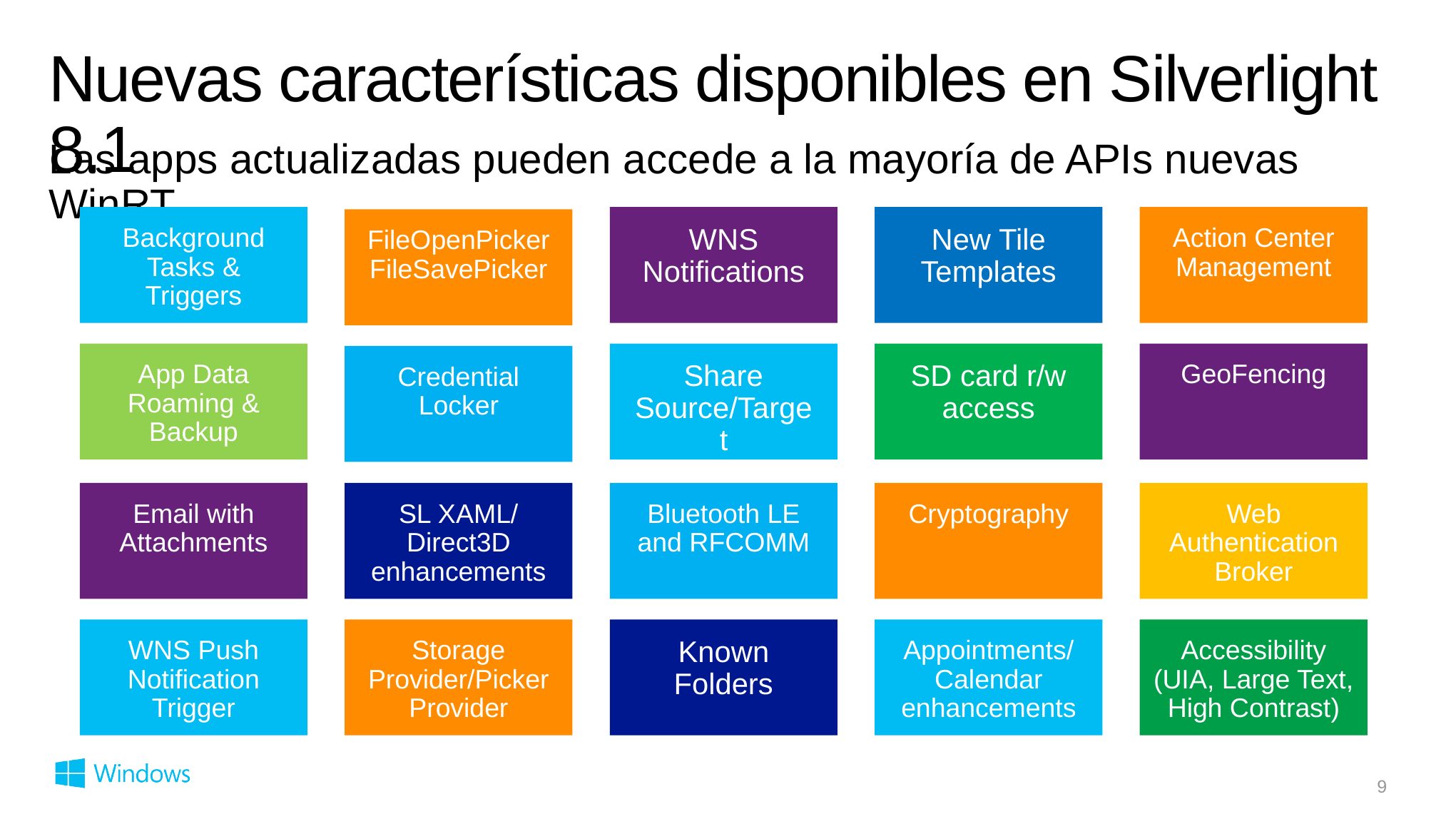

# Nuevas características disponibles en Silverlight 8.1
Las apps actualizadas pueden accede a la mayoría de APIs nuevas WinRT
Background Tasks & Triggers
WNS Notifications
New Tile Templates
Action Center Management
FileOpenPickerFileSavePicker
App Data Roaming & Backup
Share Source/Target
SD card r/w access
GeoFencing
Credential Locker
Email with Attachments
SL XAML/ Direct3D enhancements
Bluetooth LE and RFCOMM
Cryptography
Web Authentication Broker
WNS Push Notification Trigger
Storage Provider/Picker Provider
Known Folders
Appointments/Calendar enhancements
Accessibility (UIA, Large Text, High Contrast)
9